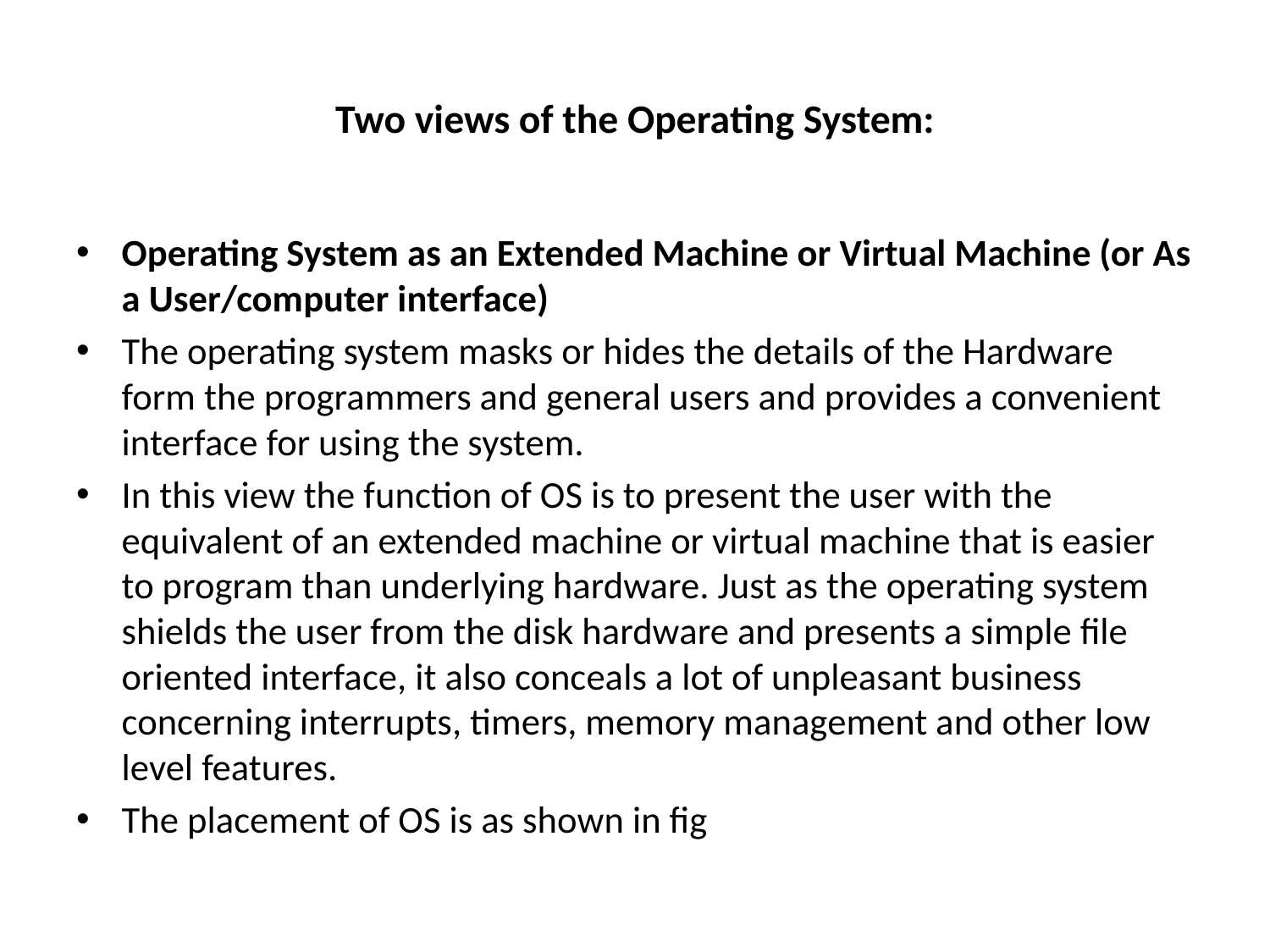

# Two views of the Operating System:
Operating System as an Extended Machine or Virtual Machine (or As a User/computer interface)
The operating system masks or hides the details of the Hardware form the programmers and general users and provides a convenient interface for using the system.
In this view the function of OS is to present the user with the equivalent of an extended machine or virtual machine that is easier to program than underlying hardware. Just as the operating system shields the user from the disk hardware and presents a simple file oriented interface, it also conceals a lot of unpleasant business concerning interrupts, timers, memory management and other low level features.
The placement of OS is as shown in fig